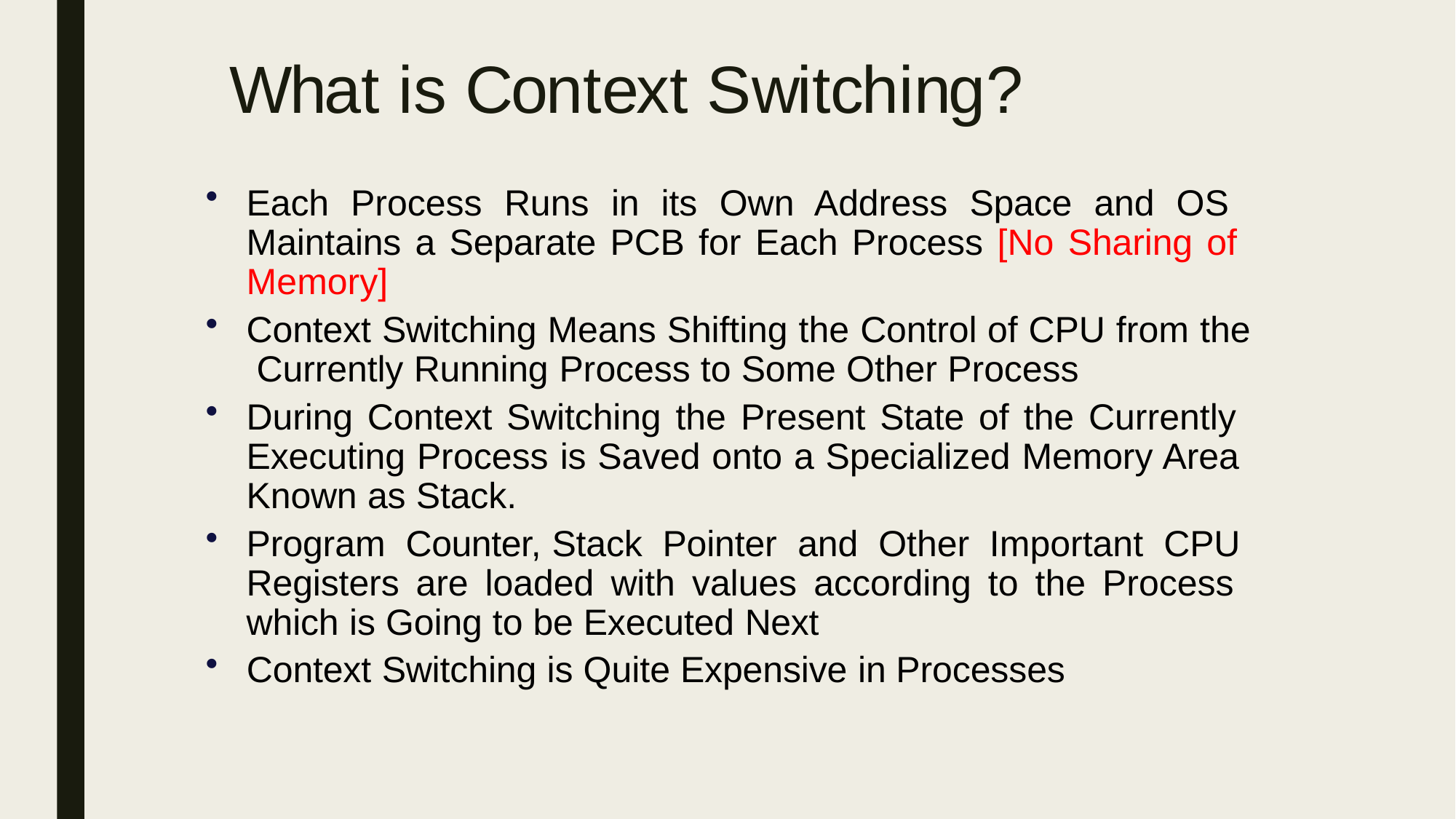

# What is Context Switching?
Each Process Runs in its Own Address Space and OS  Maintains a Separate PCB for Each Process [No Sharing of  Memory]
Context Switching Means Shifting the Control of CPU from the  Currently Running Process to Some Other Process
During Context Switching the Present State of the Currently  Executing Process is Saved onto a Specialized Memory Area  Known as Stack.
Program Counter, Stack Pointer and Other Important CPU  Registers are loaded with values according to the Process  which is Going to be Executed Next
Context Switching is Quite Expensive in Processes